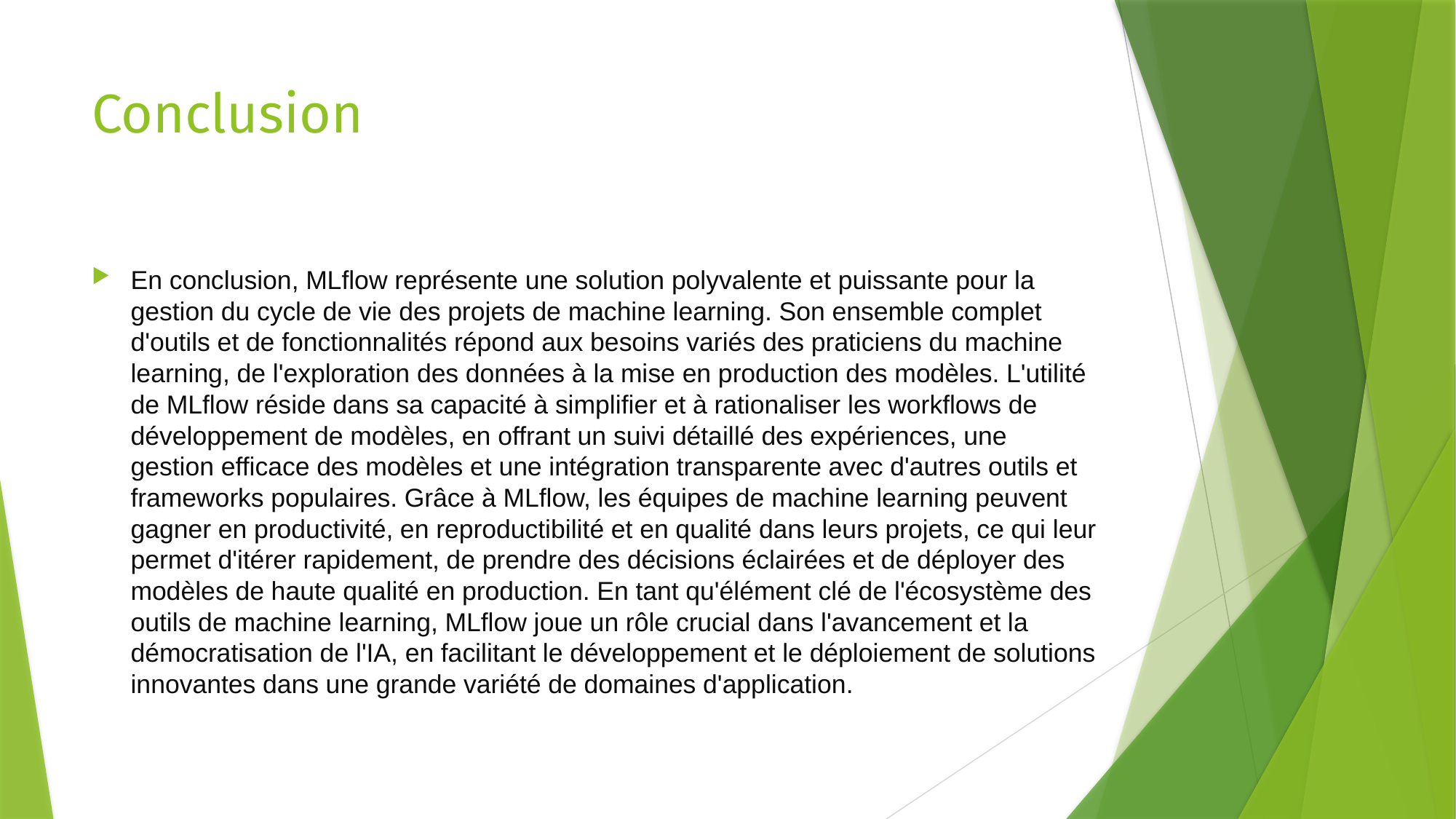

# Conclusion
En conclusion, MLflow représente une solution polyvalente et puissante pour la gestion du cycle de vie des projets de machine learning. Son ensemble complet d'outils et de fonctionnalités répond aux besoins variés des praticiens du machine learning, de l'exploration des données à la mise en production des modèles. L'utilité de MLflow réside dans sa capacité à simplifier et à rationaliser les workflows de développement de modèles, en offrant un suivi détaillé des expériences, une gestion efficace des modèles et une intégration transparente avec d'autres outils et frameworks populaires. Grâce à MLflow, les équipes de machine learning peuvent gagner en productivité, en reproductibilité et en qualité dans leurs projets, ce qui leur permet d'itérer rapidement, de prendre des décisions éclairées et de déployer des modèles de haute qualité en production. En tant qu'élément clé de l'écosystème des outils de machine learning, MLflow joue un rôle crucial dans l'avancement et la démocratisation de l'IA, en facilitant le développement et le déploiement de solutions innovantes dans une grande variété de domaines d'application.